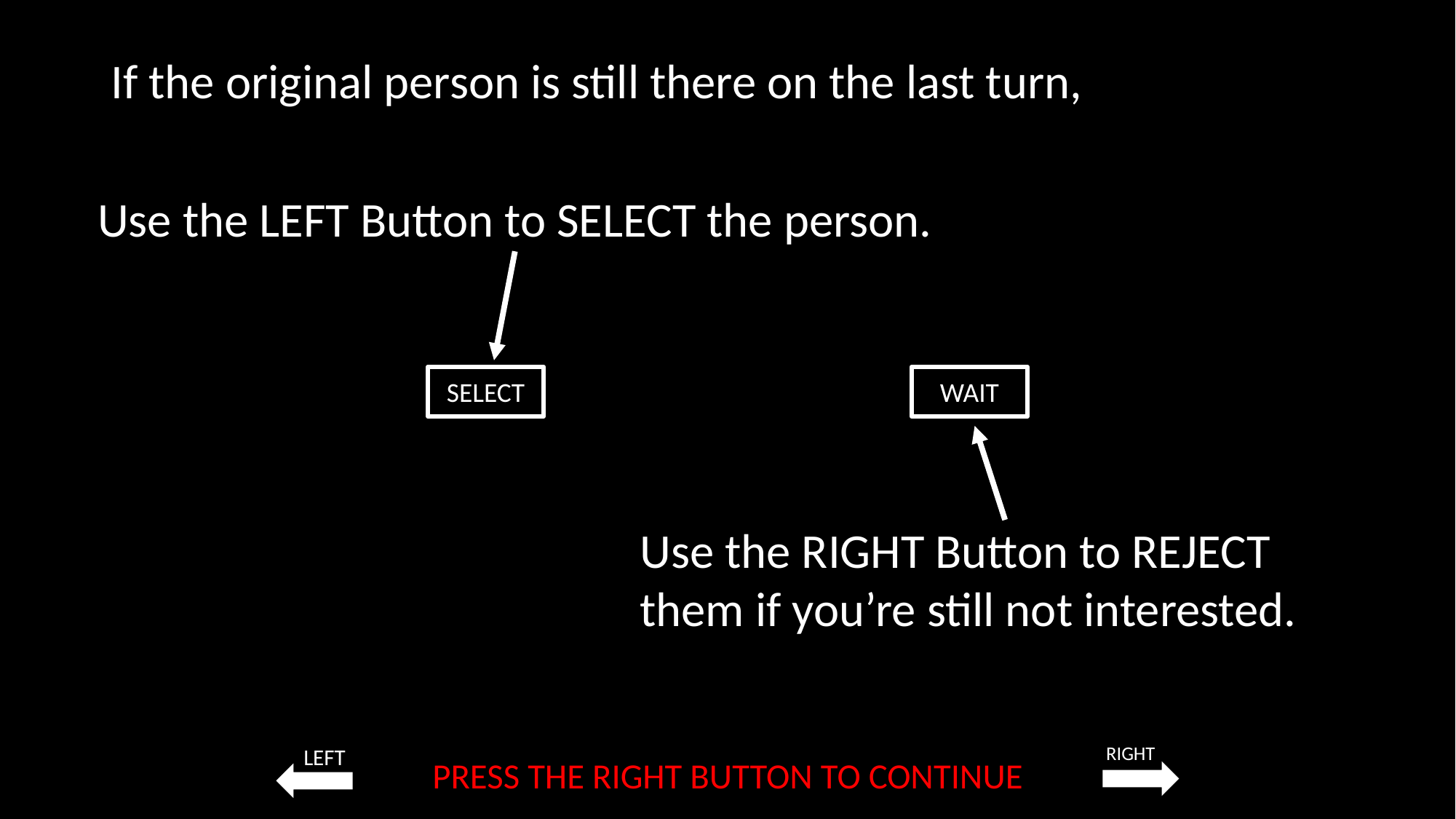

If the original person is still there on the last turn,
Use the LEFT Button to SELECT the person.
WAIT
SELECT
Use the RIGHT Button to REJECT
them if you’re still not interested.
PRESS THE RIGHT BUTTON TO CONTINUE
RIGHT

LEFT